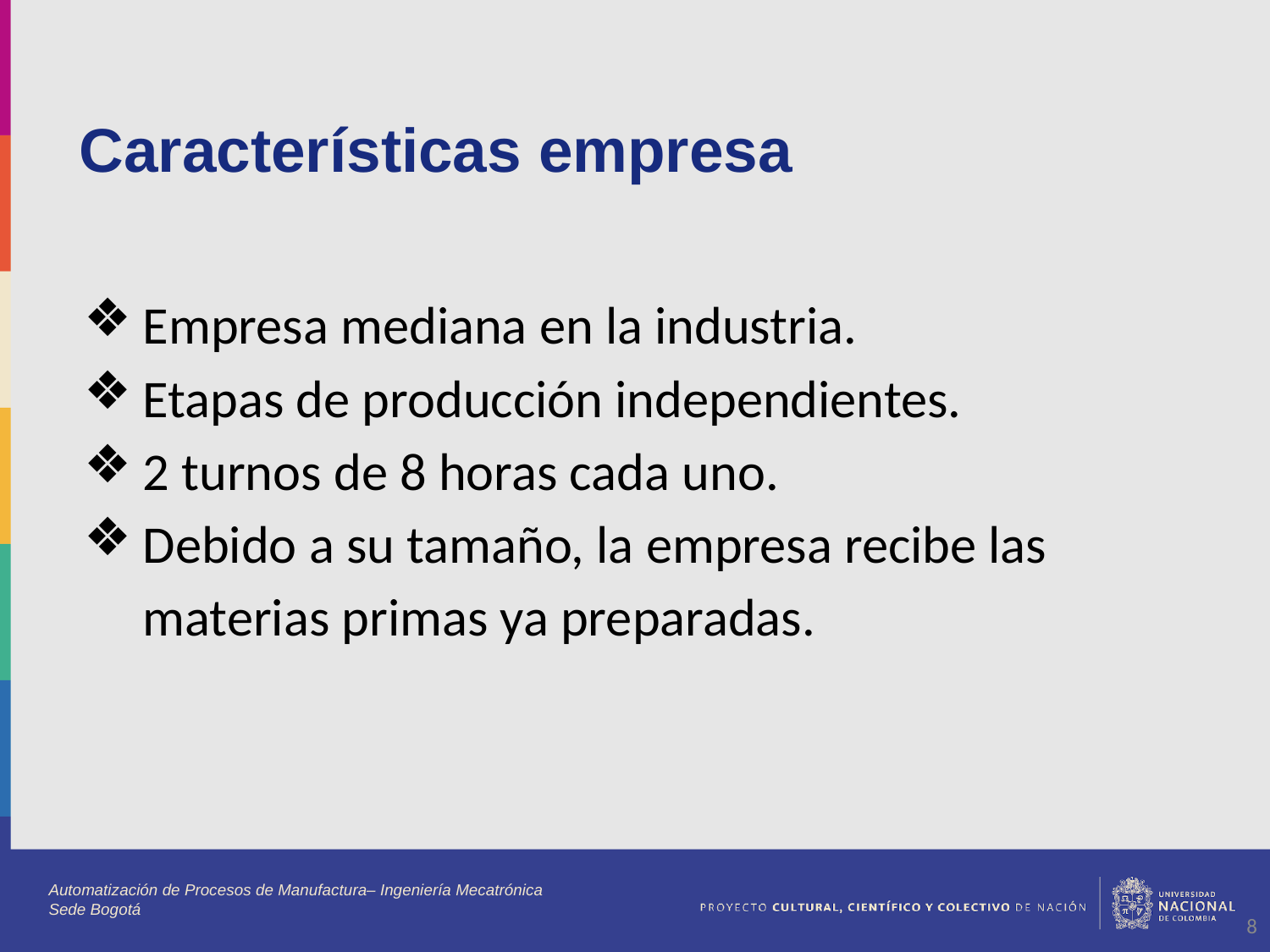

Características empresa
Empresa mediana en la industria.
Etapas de producción independientes.
2 turnos de 8 horas cada uno.
Debido a su tamaño, la empresa recibe las materias primas ya preparadas.
Automatización de Procesos de Manufactura– Ingeniería Mecatrónica
Sede Bogotá
8